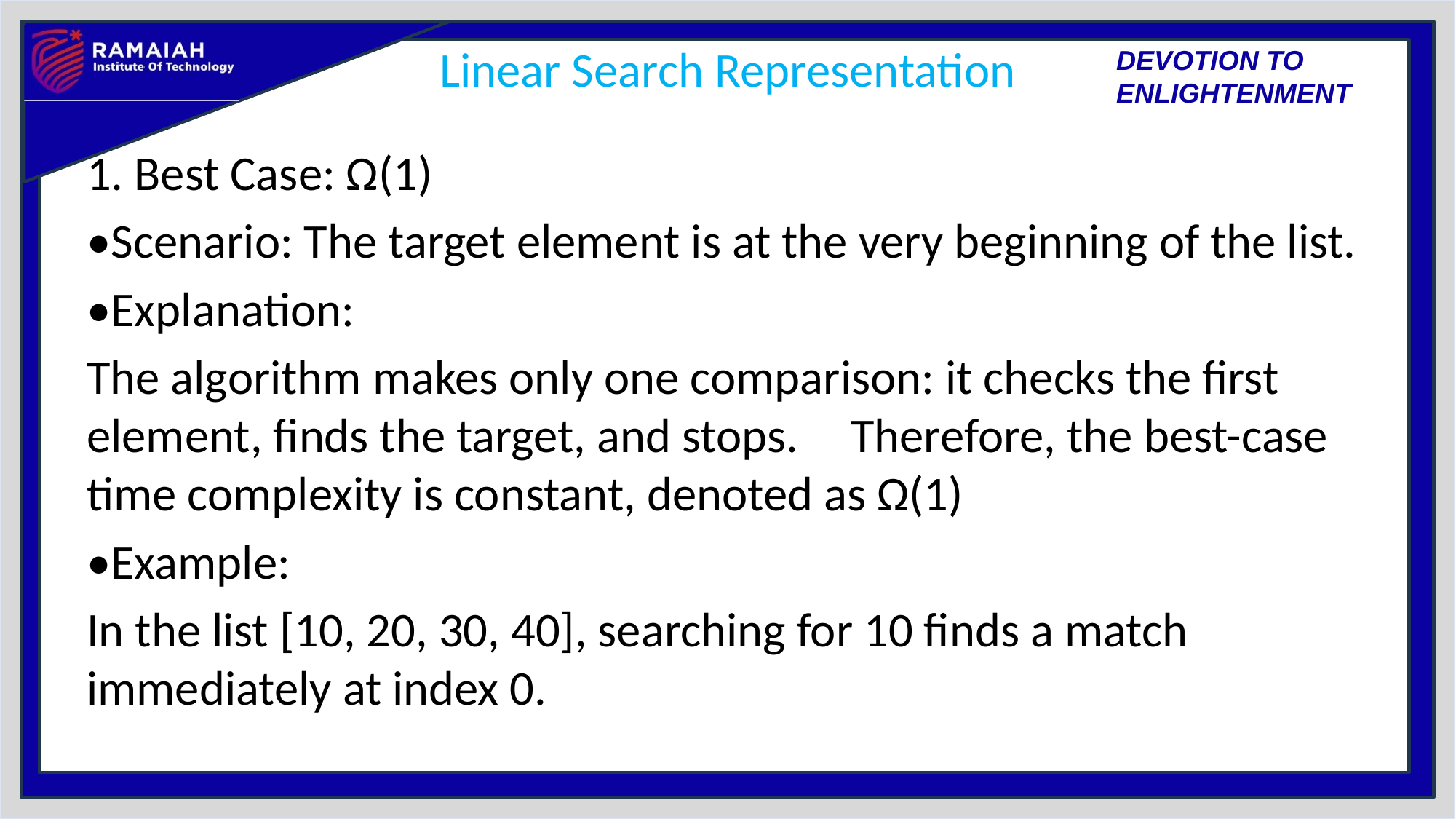

# Linear Search Representation
1. Best Case: Ω(1)
•Scenario: The target element is at the very beginning of the list.
•Explanation:
The algorithm makes only one comparison: it checks the first element, finds the target, and stops.	Therefore, the best-case time complexity is constant, denoted as Ω(1)
•Example:
In the list [10, 20, 30, 40], searching for 10 finds a match immediately at index 0.